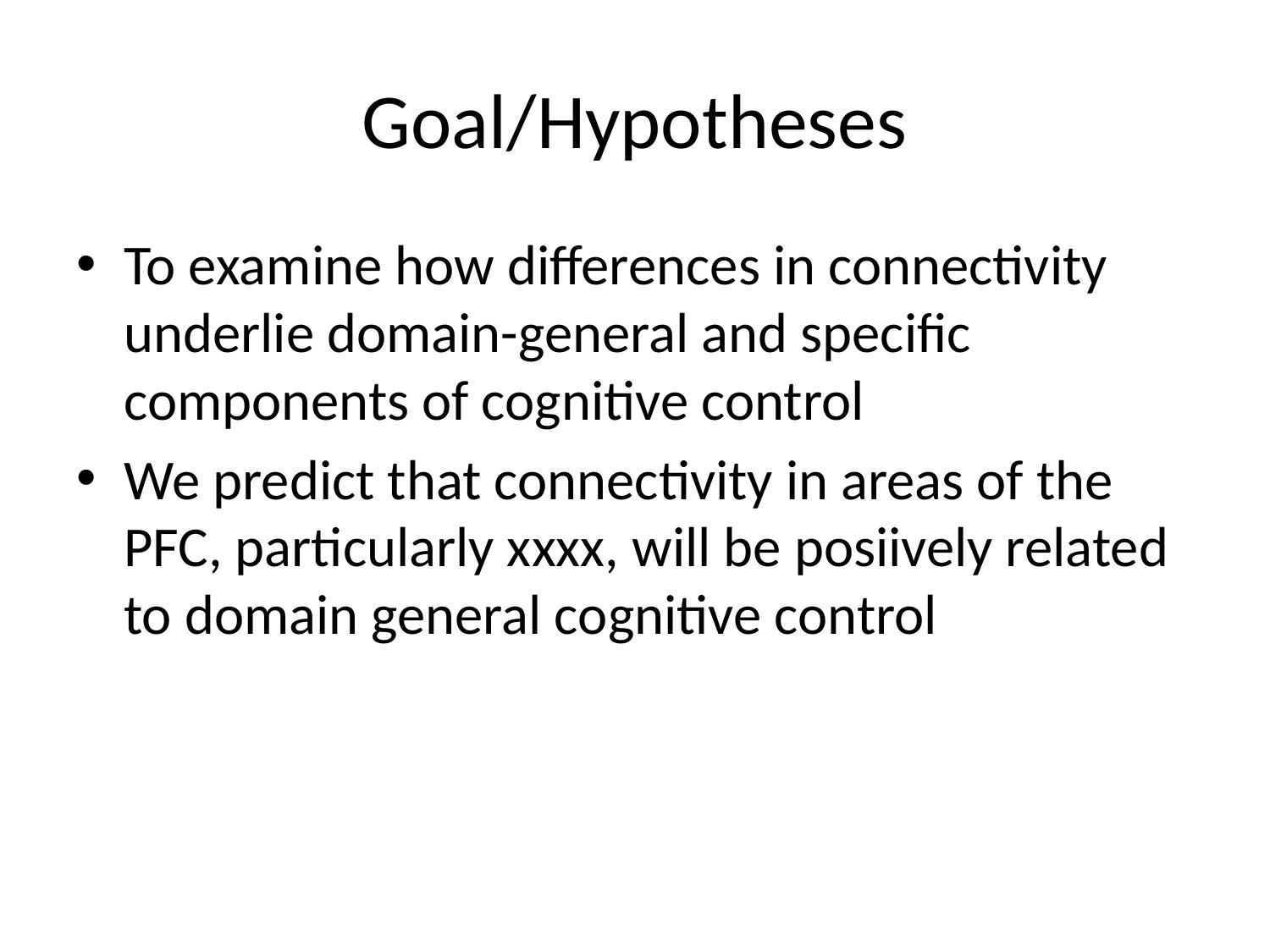

# Goal/Hypotheses
To examine how differences in connectivity underlie domain-general and specific components of cognitive control
We predict that connectivity in areas of the PFC, particularly xxxx, will be posiively related to domain general cognitive control